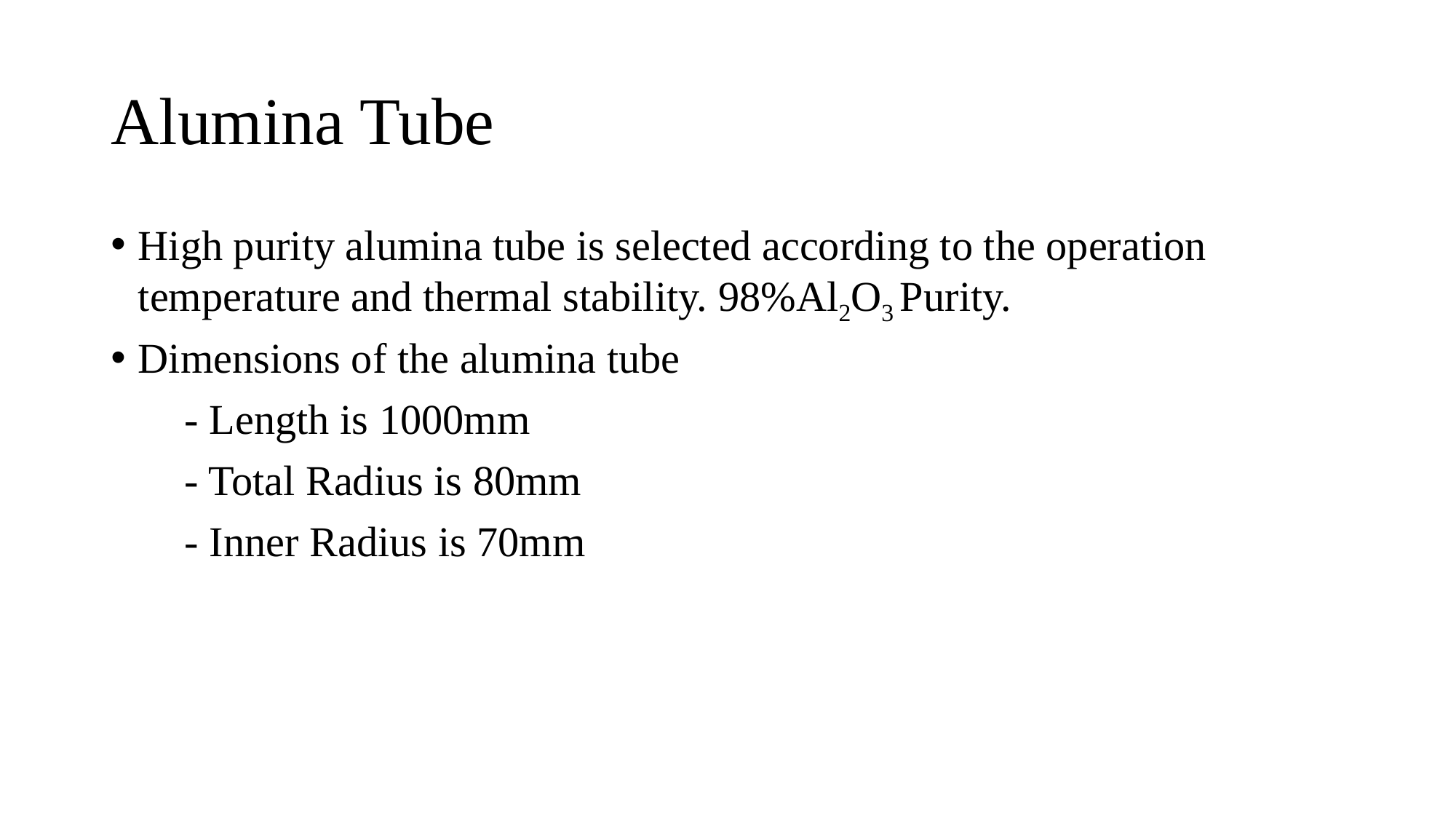

# Alumina Tube
High purity alumina tube is selected according to the operation temperature and thermal stability. 98%Al2O3 Purity.
Dimensions of the alumina tube
       - Length is 1000mm
       - Total Radius is 80mm
       - Inner Radius is 70mm